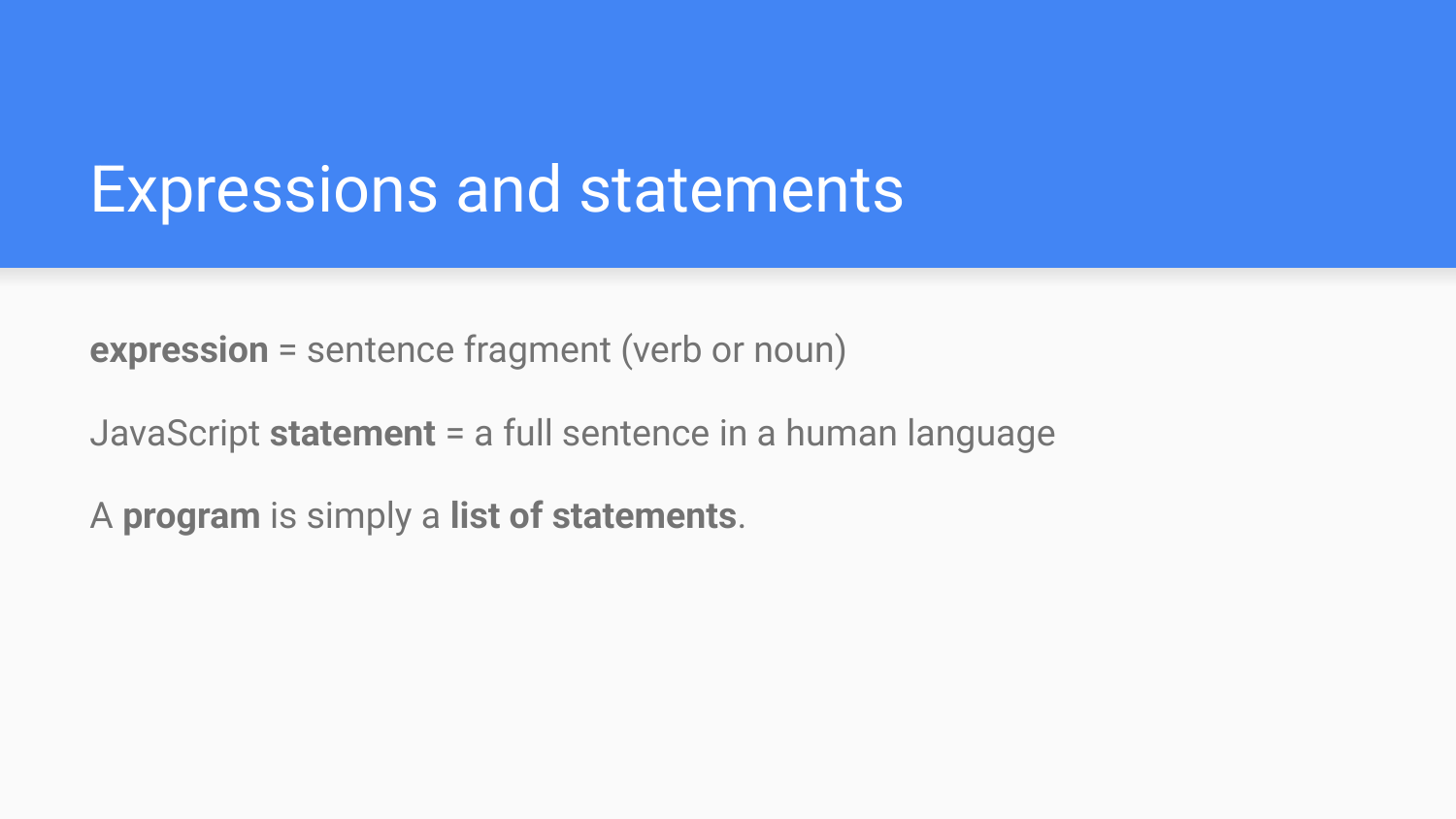

# Expressions and statements
expression = sentence fragment (verb or noun)
JavaScript statement = a full sentence in a human language
A program is simply a list of statements.